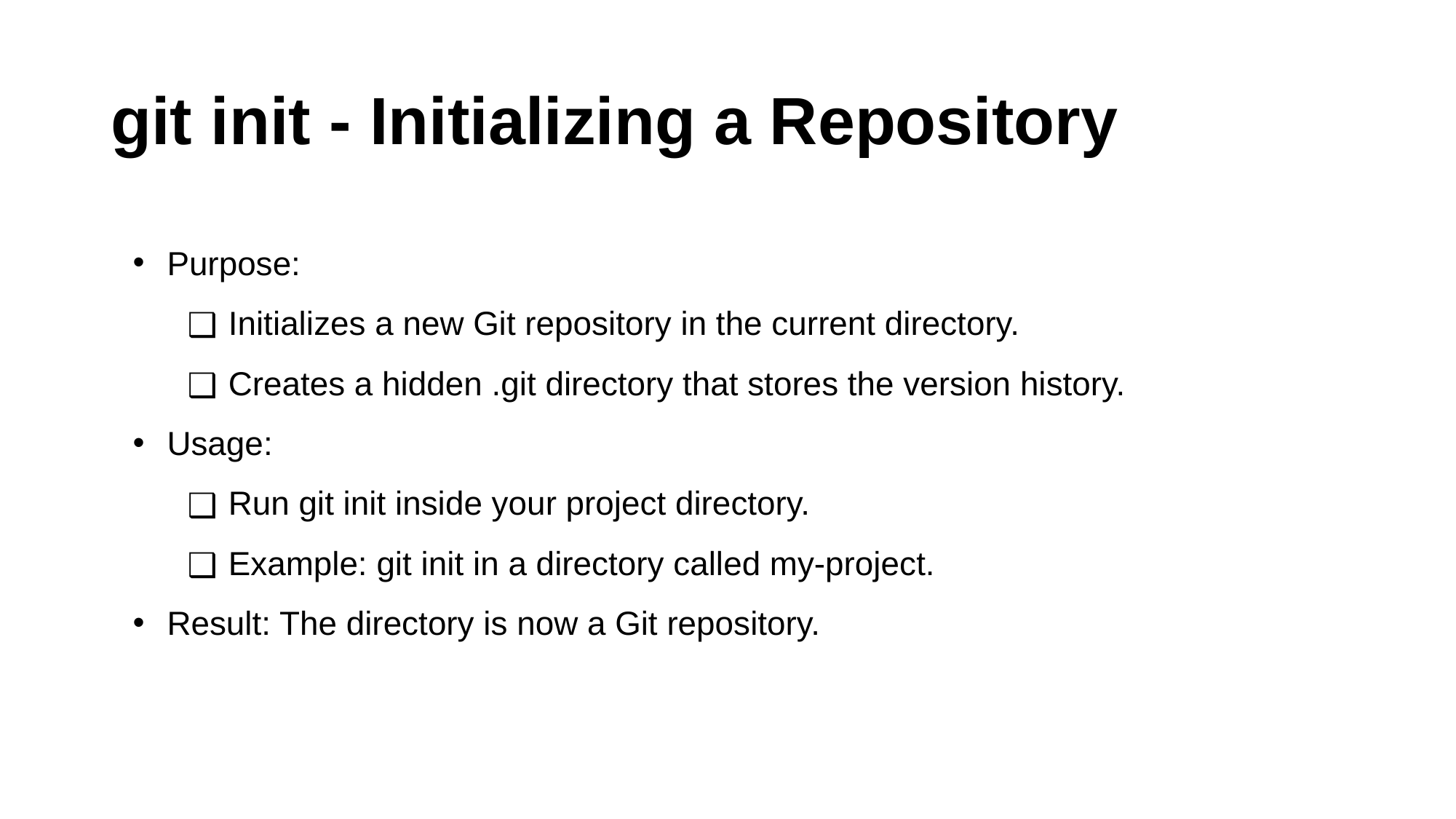

# git init - Initializing a Repository
Purpose:
Initializes a new Git repository in the current directory.
Creates a hidden .git directory that stores the version history.
Usage:
Run git init inside your project directory.
Example: git init in a directory called my-project.
Result: The directory is now a Git repository.